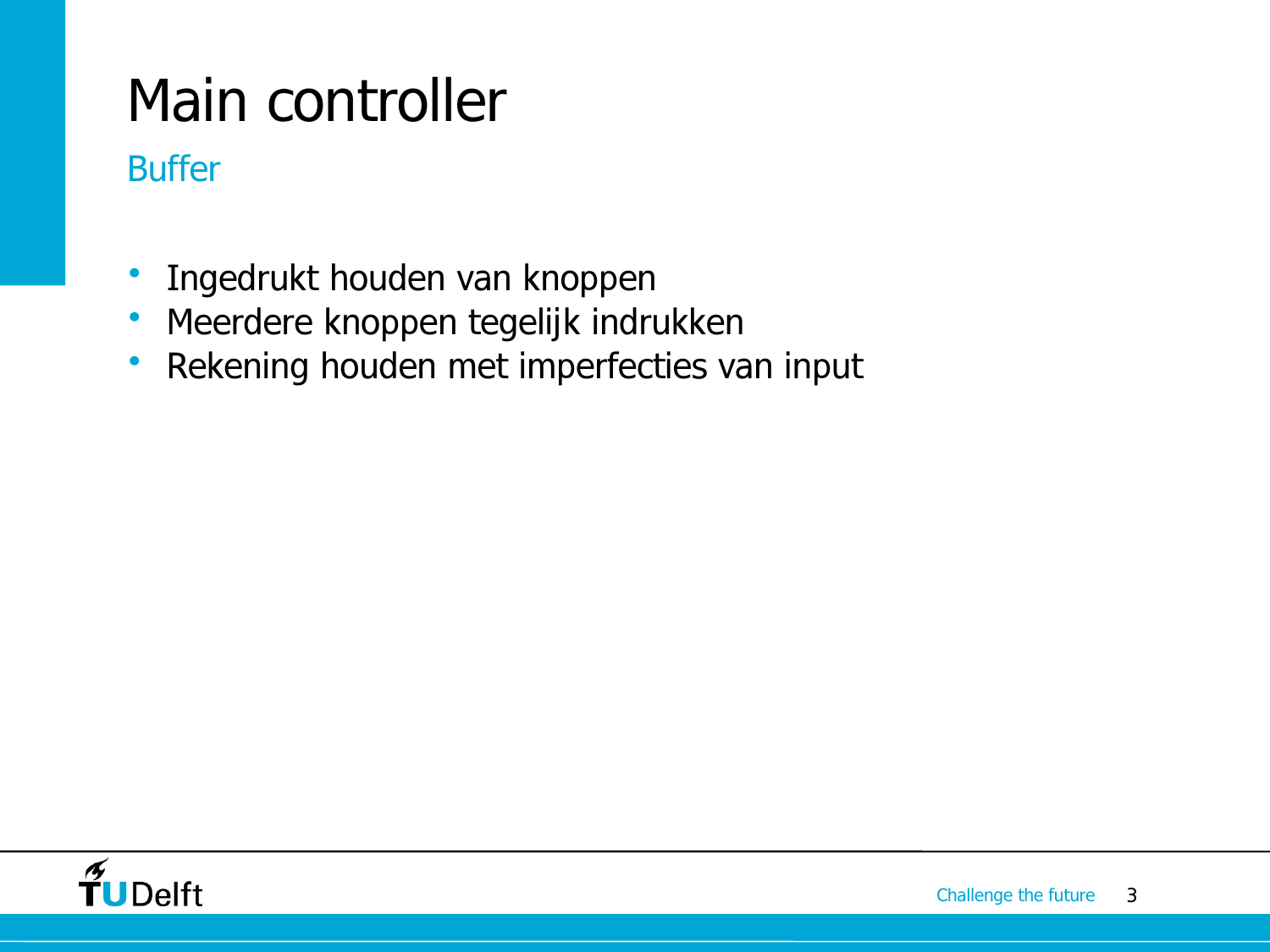

# Main controller
Buffer
 Ingedrukt houden van knoppen
 Meerdere knoppen tegelijk indrukken
 Rekening houden met imperfecties van input